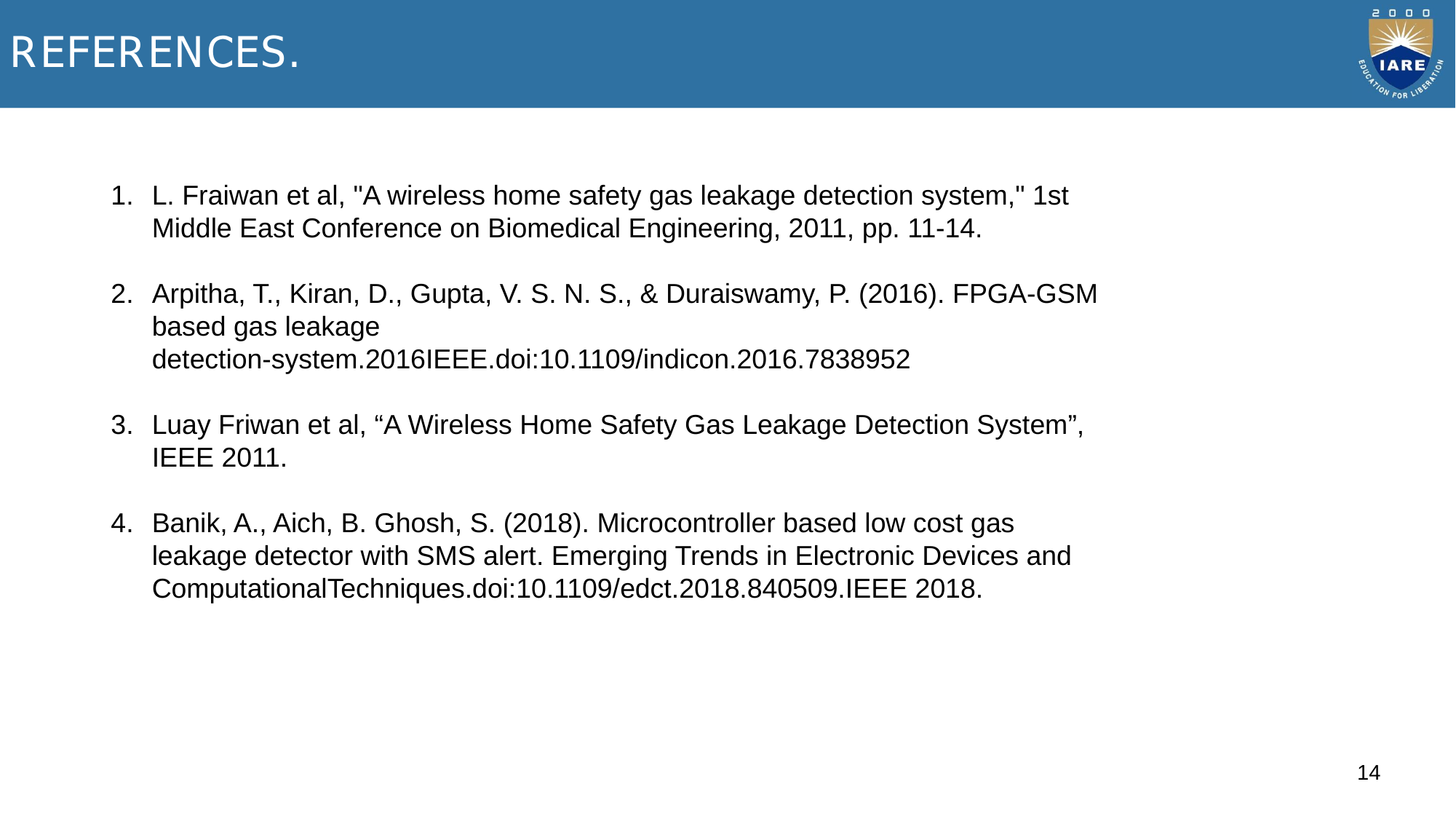

# REFERENCES.
L. Fraiwan et al, "A wireless home safety gas leakage detection system," 1st Middle East Conference on Biomedical Engineering, 2011, pp. 11-14.

Arpitha, T., Kiran, D., Gupta, V. S. N. S., & Duraiswamy, P. (2016). FPGA-GSM based gas leakage detection-system.2016IEEE.doi:10.1109/indicon.2016.7838952

Luay Friwan et al, “A Wireless Home Safety Gas Leakage Detection System”, IEEE 2011.

Banik, A., Aich, B. Ghosh, S. (2018). Microcontroller based low cost gas leakage detector with SMS alert. Emerging Trends in Electronic Devices and ComputationalTechniques.doi:10.1109/edct.2018.840509.IEEE 2018.

14